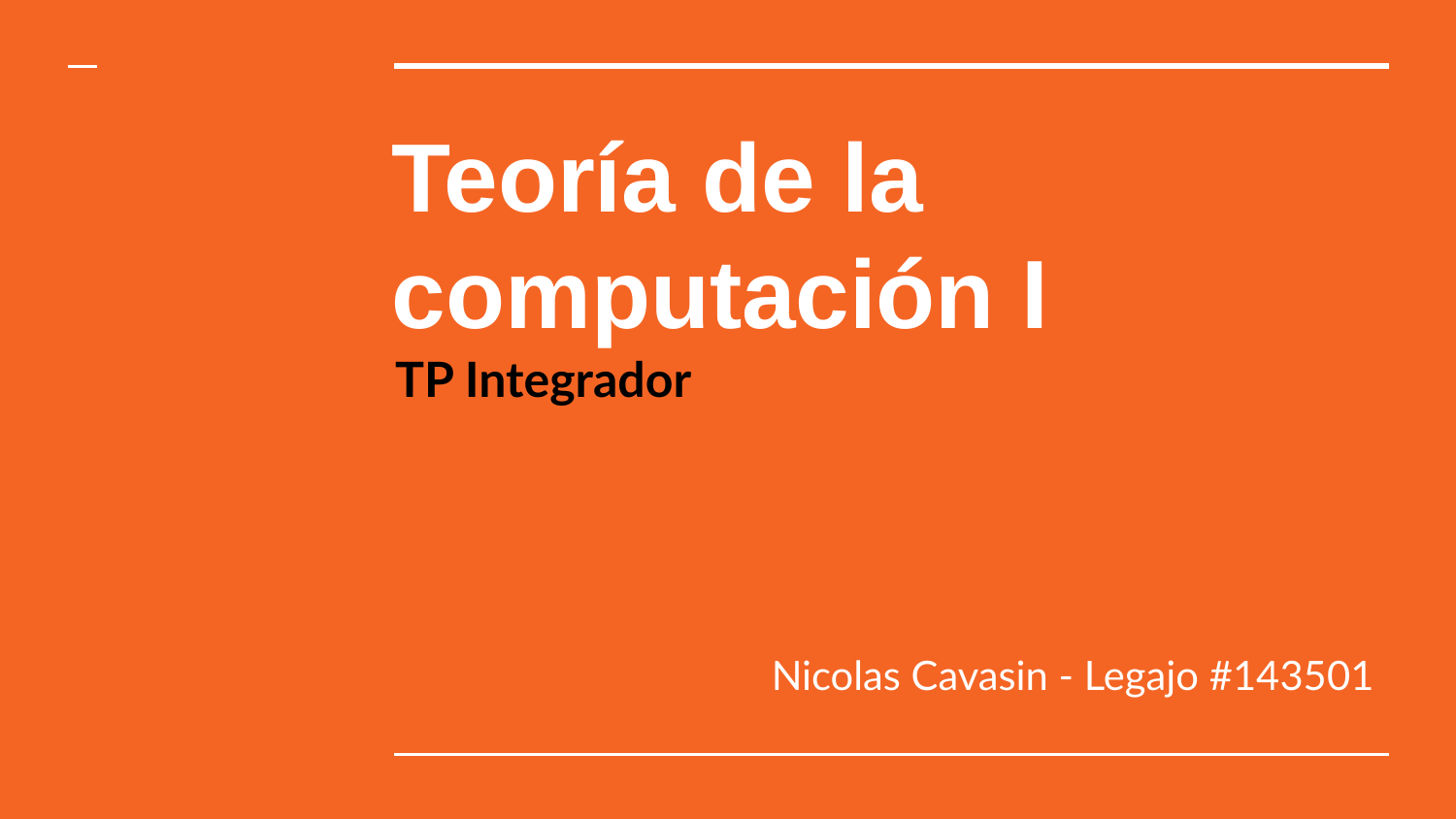

# Teoría de la computación I
TP Integrador

Nicolas Cavasin - Legajo #143501